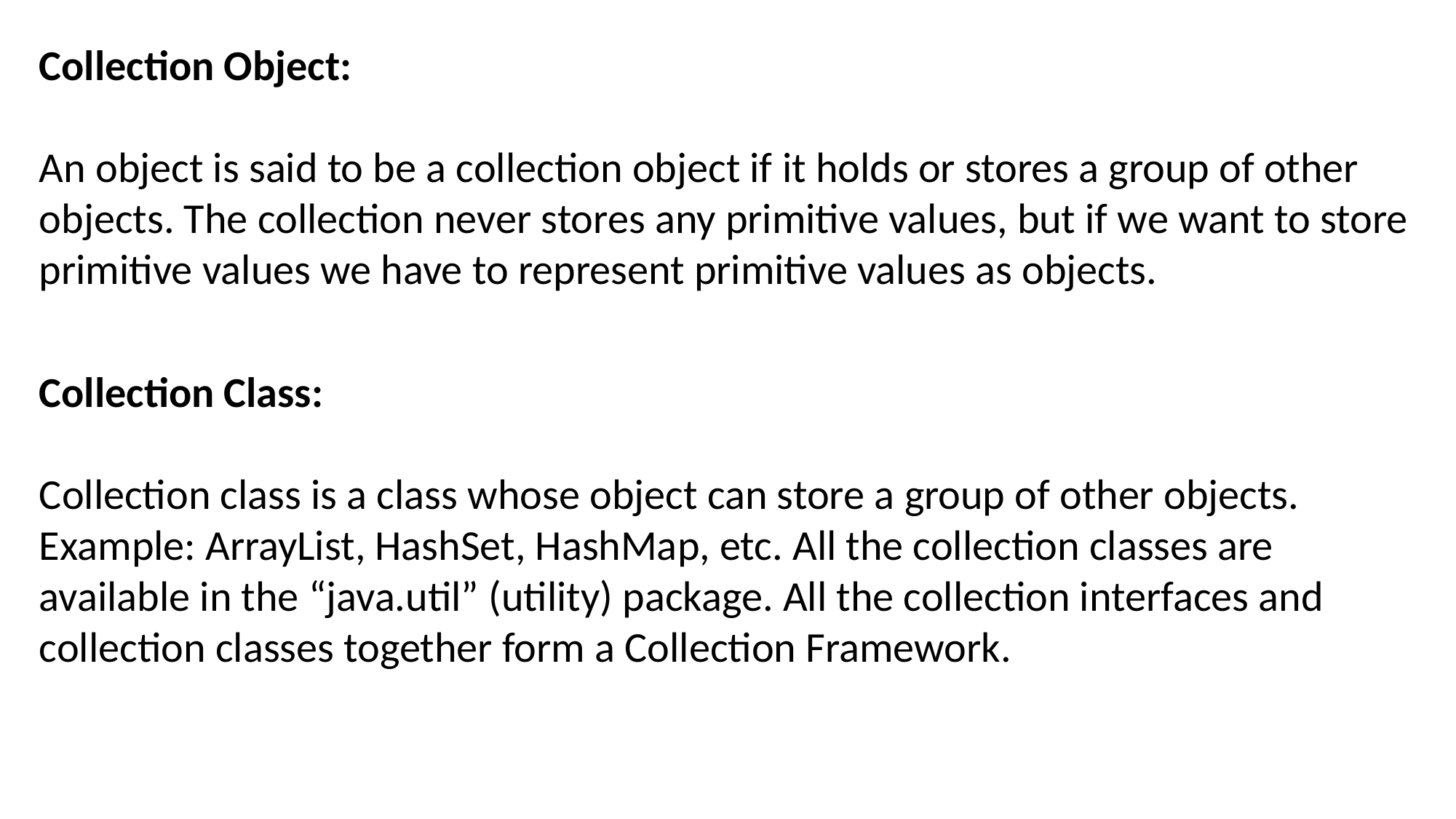

Collection Object:

An object is said to be a collection object if it holds or stores a group of other objects. The collection never stores any primitive values, but if we want to store primitive values we have to represent primitive values as objects.

Collection Class:

Collection class is a class whose object can store a group of other objects. Example: ArrayList, HashSet, HashMap, etc. All the collection classes are available in the “java.util” (utility) package. All the collection interfaces and collection classes together form a Collection Framework.